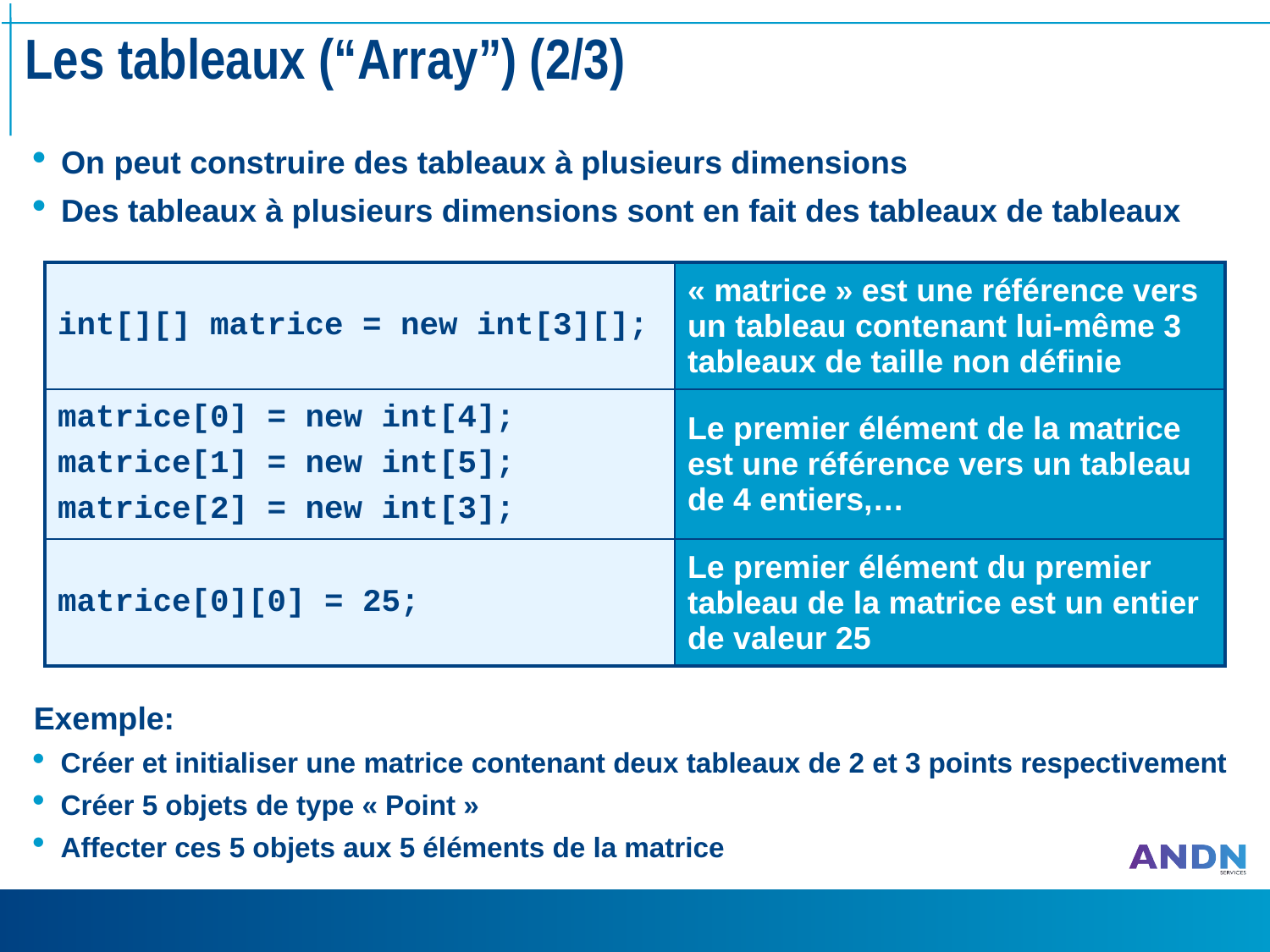

# Les tableaux (“Array”) (2/3)
On peut construire des tableaux à plusieurs dimensions
Des tableaux à plusieurs dimensions sont en fait des tableaux de tableaux
| int[][] matrice = new int[3][]; | « matrice » est une référence vers un tableau contenant lui-même 3 tableaux de taille non définie |
| --- | --- |
| matrice[0] = new int[4]; matrice[1] = new int[5]; matrice[2] = new int[3]; | Le premier élément de la matrice est une référence vers un tableau de 4 entiers,… |
| matrice[0][0] = 25; | Le premier élément du premier tableau de la matrice est un entier de valeur 25 |
Exemple:
Créer et initialiser une matrice contenant deux tableaux de 2 et 3 points respectivement
Créer 5 objets de type « Point »
Affecter ces 5 objets aux 5 éléments de la matrice